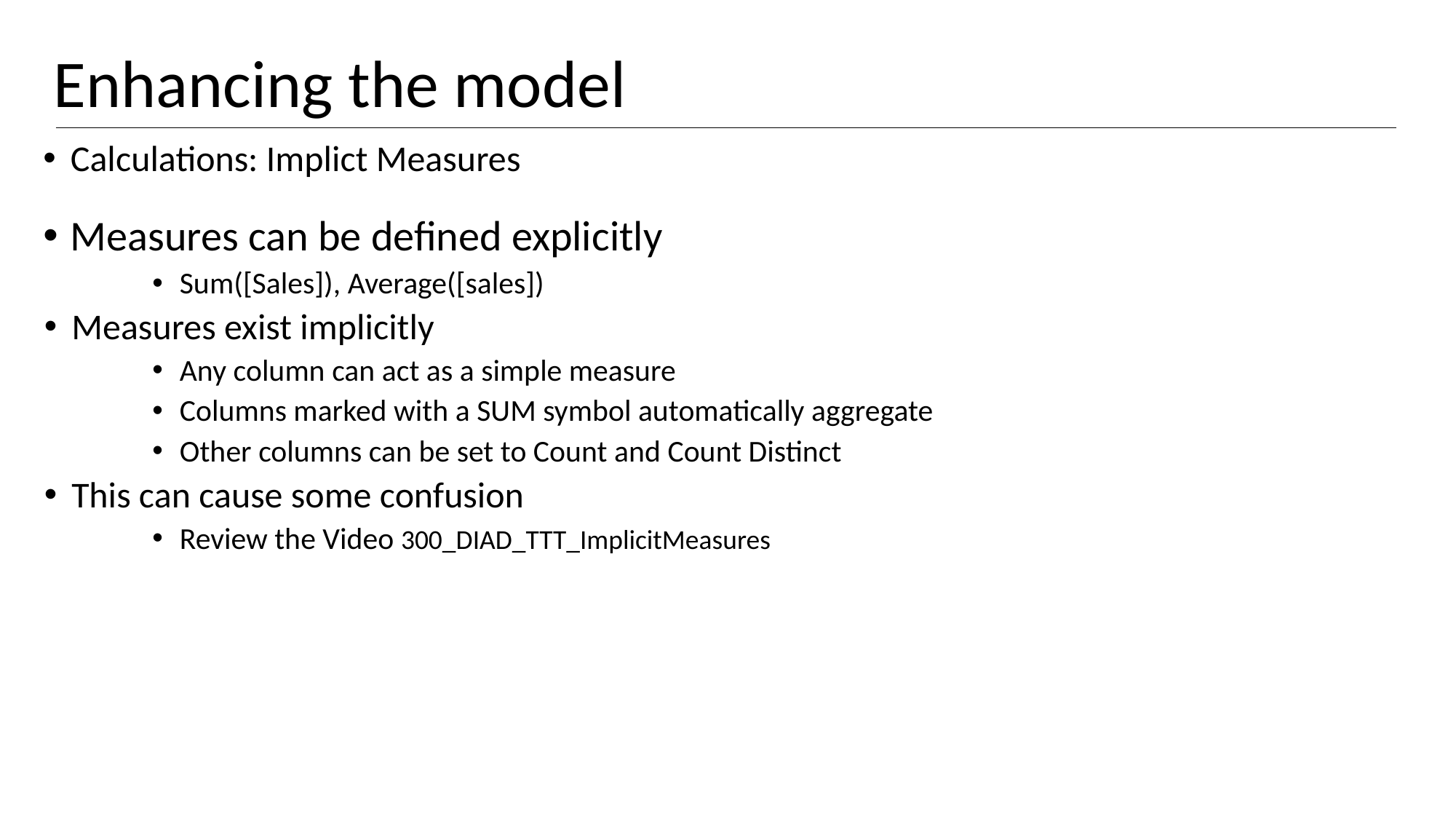

# Enhancing the model
Calculations: Implict Measures
Measures can be defined explicitly
Sum([Sales]), Average([sales])
Measures exist implicitly
Any column can act as a simple measure
Columns marked with a SUM symbol automatically aggregate
Other columns can be set to Count and Count Distinct
This can cause some confusion
Review the Video 300_DIAD_TTT_ImplicitMeasures